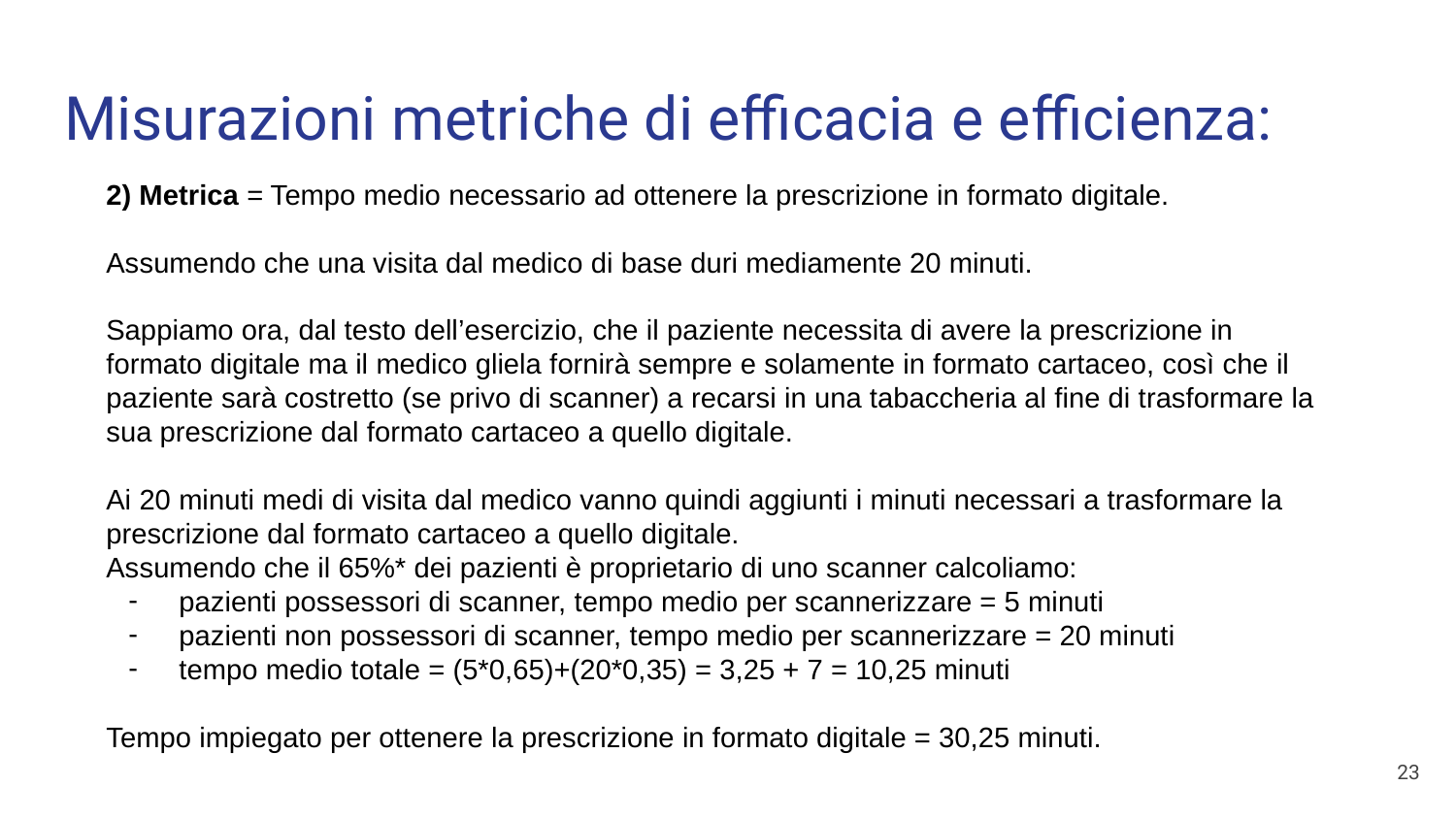

# Misurazioni metriche di efficacia e efficienza:
2) Metrica = Tempo medio necessario ad ottenere la prescrizione in formato digitale.

Assumendo che una visita dal medico di base duri mediamente 20 minuti.

Sappiamo ora, dal testo dell’esercizio, che il paziente necessita di avere la prescrizione in formato digitale ma il medico gliela fornirà sempre e solamente in formato cartaceo, così che il paziente sarà costretto (se privo di scanner) a recarsi in una tabaccheria al fine di trasformare la sua prescrizione dal formato cartaceo a quello digitale.

Ai 20 minuti medi di visita dal medico vanno quindi aggiunti i minuti necessari a trasformare la prescrizione dal formato cartaceo a quello digitale.
Assumendo che il 65%* dei pazienti è proprietario di uno scanner calcoliamo:
pazienti possessori di scanner, tempo medio per scannerizzare = 5 minuti
pazienti non possessori di scanner, tempo medio per scannerizzare = 20 minuti
tempo medio totale = (5*0,65)+(20*0,35) = 3,25 + 7 = 10,25 minuti

Tempo impiegato per ottenere la prescrizione in formato digitale = 30,25 minuti.

23